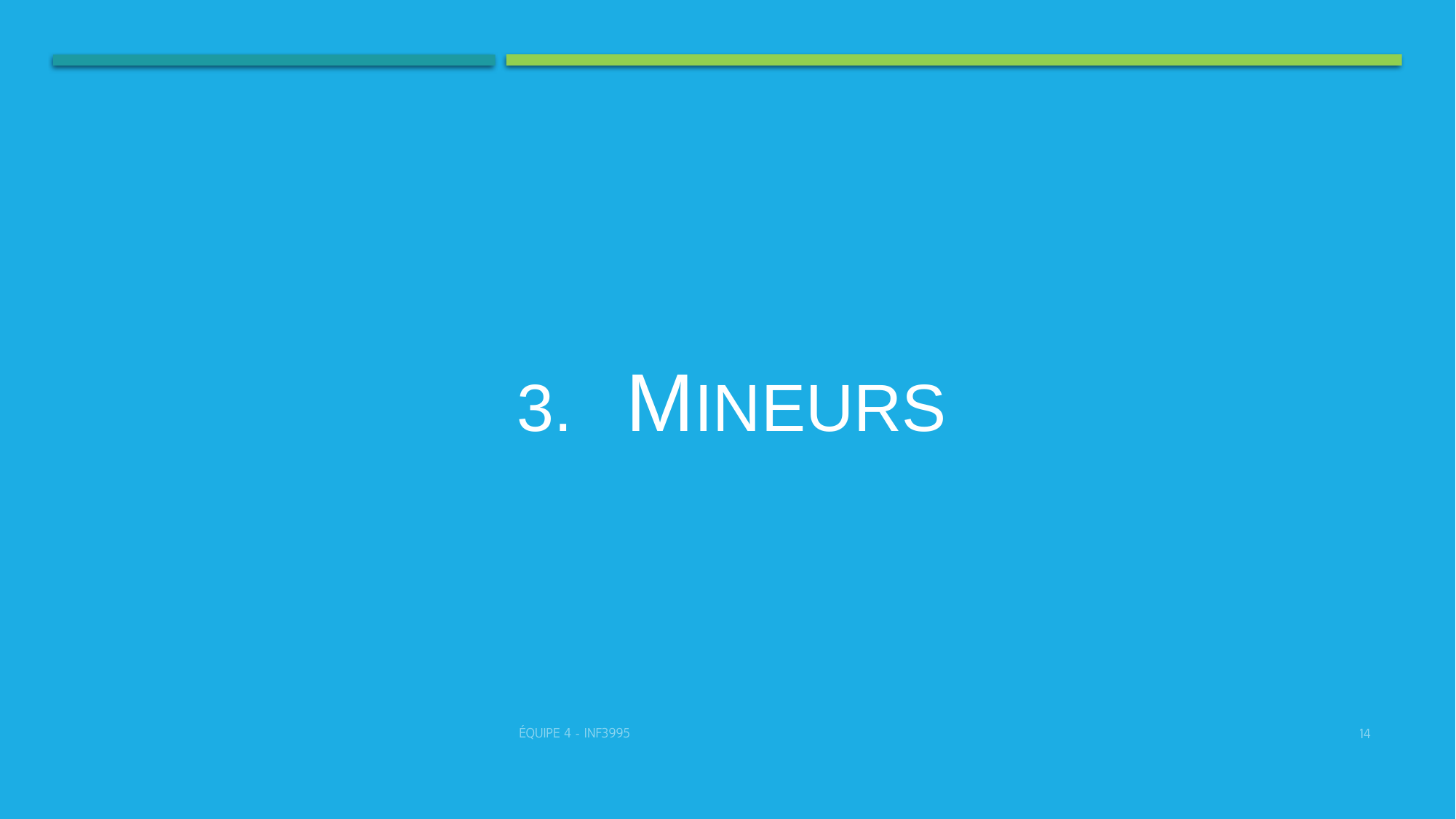

# 3.	MINEURS

Équipe 4 - INF3995
14